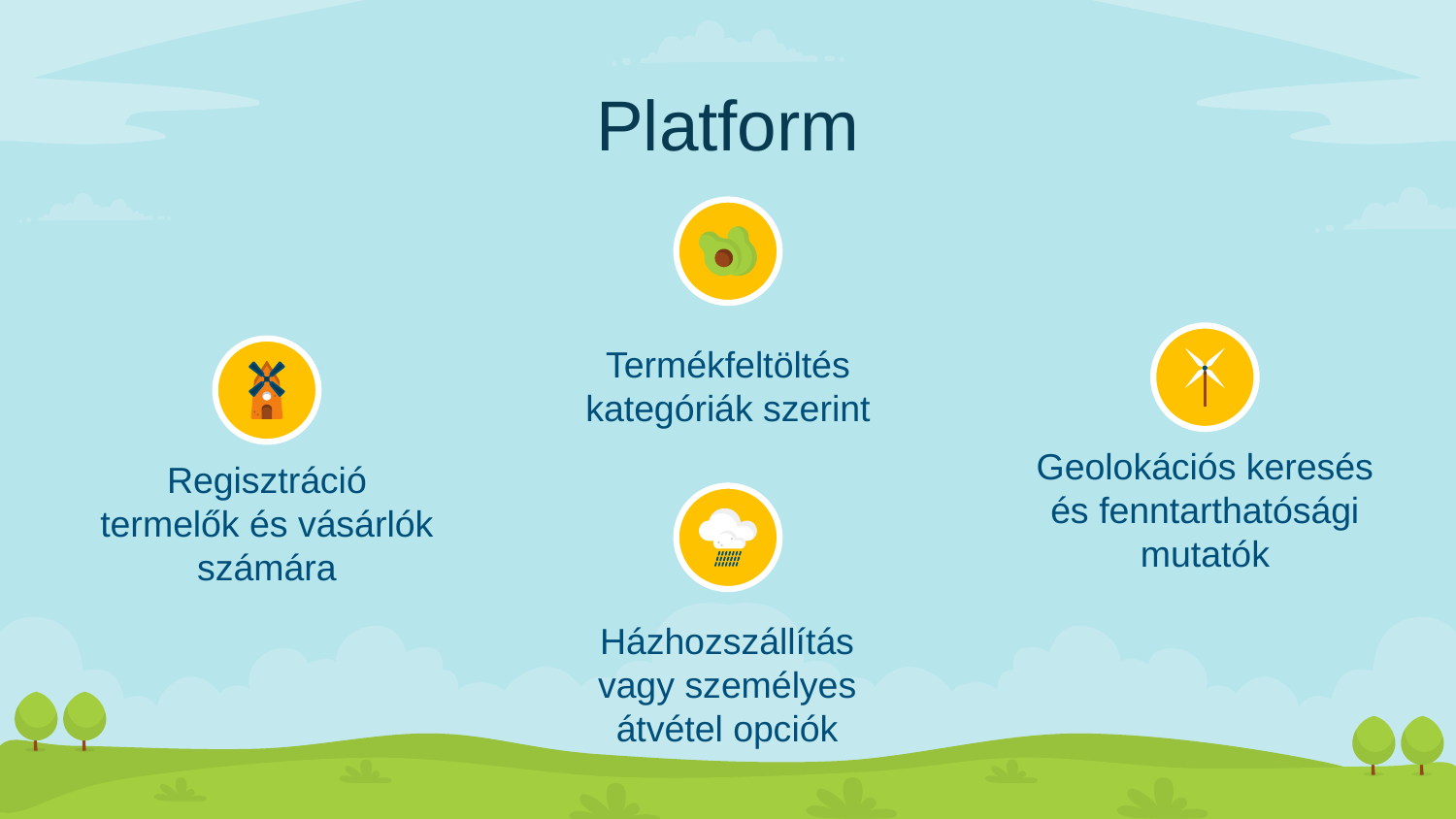

Platform

Termékfeltöltés kategóriák szerint

Geolokációs keresés és fenntarthatósági mutatók
Regisztráció termelők és vásárlók számára

Házhozszállítás vagy személyes átvétel opciók